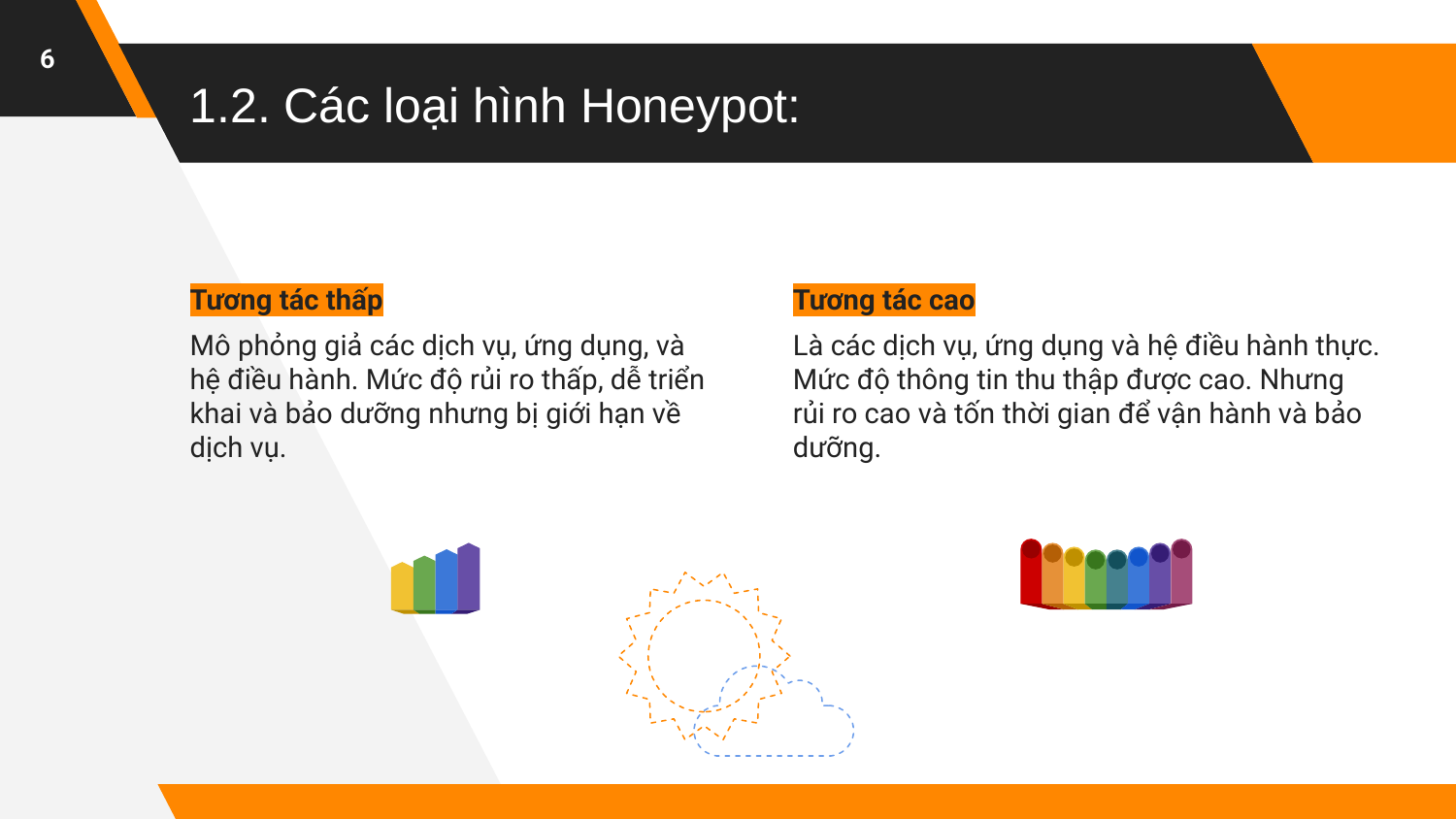

6
# 1.2. Các loại hình Honeypot:
Tương tác thấp
Mô phỏng giả các dịch vụ, ứng dụng, và hệ điều hành. Mức độ rủi ro thấp, dễ triển khai và bảo dưỡng nhưng bị giới hạn về dịch vụ.

Tương tác cao
Là các dịch vụ, ứng dụng và hệ điều hành thực. Mức độ thông tin thu thập được cao. Nhưng rủi ro cao và tốn thời gian để vận hành và bảo dưỡng.